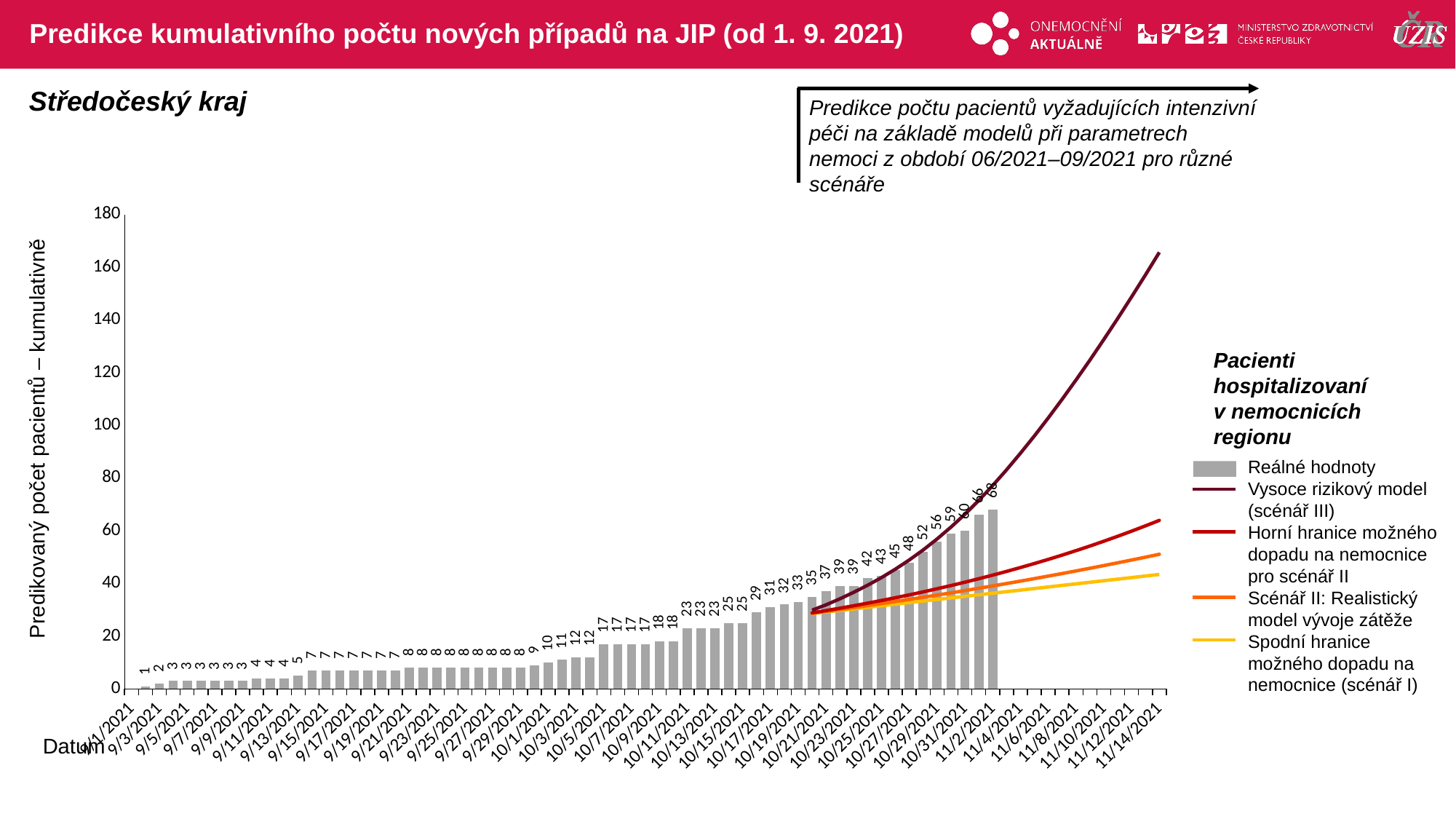

# Predikce kumulativního počtu nových případů na JIP (od 1. 9. 2021)
Středočeský kraj
Predikce počtu pacientů vyžadujících intenzivní péči na základě modelů při parametrech nemoci z období 06/2021–09/2021 pro různé scénáře

### Chart

| Category |  |  |  |  |  |
|---|---|---|---|---|---|
| 44440 | 0.0 | None | None | None | None |
| 44441 | 1.0 | None | None | None | None |
| 44442 | 2.0 | None | None | None | None |
| 44443 | 3.0 | None | None | None | None |
| 44444 | 3.0 | None | None | None | None |
| 44445 | 3.0 | None | None | None | None |
| 44446 | 3.0 | None | None | None | None |
| 44447 | 3.0 | None | None | None | None |
| 44448 | 3.0 | None | None | None | None |
| 44449 | 4.0 | None | None | None | None |
| 44450 | 4.0 | None | None | None | None |
| 44451 | 4.0 | None | None | None | None |
| 44452 | 5.0 | None | None | None | None |
| 44453 | 7.0 | None | None | None | None |
| 44454 | 7.0 | None | None | None | None |
| 44455 | 7.0 | None | None | None | None |
| 44456 | 7.0 | None | None | None | None |
| 44457 | 7.0 | None | None | None | None |
| 44458 | 7.0 | None | None | None | None |
| 44459 | 7.0 | None | None | None | None |
| 44460 | 8.0 | None | None | None | None |
| 44461 | 8.0 | None | None | None | None |
| 44462 | 8.0 | None | None | None | None |
| 44463 | 8.0 | None | None | None | None |
| 44464 | 8.0 | None | None | None | None |
| 44465 | 8.0 | None | None | None | None |
| 44466 | 8.0 | None | None | None | None |
| 44467 | 8.0 | None | None | None | None |
| 44468 | 8.0 | None | None | None | None |
| 44469 | 9.0 | None | None | None | None |
| 44470 | 10.0 | None | None | None | None |
| 44471 | 11.0 | None | None | None | None |
| 44472 | 12.0 | None | None | None | None |
| 44473 | 12.0 | None | None | None | None |
| 44474 | 17.0 | None | None | None | None |
| 44475 | 17.0 | None | None | None | None |
| 44476 | 17.0 | None | None | None | None |
| 44477 | 17.0 | None | None | None | None |
| 44478 | 18.0 | None | None | None | None |
| 44479 | 18.0 | None | None | None | None |
| 44480 | 23.0 | None | None | None | None |
| 44481 | 23.0 | None | None | None | None |
| 44482 | 23.0 | None | None | None | None |
| 44483 | 25.0 | None | None | None | None |
| 44484 | 25.0 | None | None | None | None |
| 44485 | 29.0 | None | None | None | None |
| 44486 | 31.0 | None | None | None | None |
| 44487 | 32.0 | None | None | None | None |
| 44488 | 33.0 | None | None | None | None |
| 44489 | 35.0 | 28.59098319297041 | 28.695052803574495 | 28.837061120273205 | 29.848791253879924 |
| 44490 | 37.0 | 29.182520692237233 | 29.403933617331298 | 29.706815067553894 | 31.885393567405725 |
| 44491 | 39.0 | 29.774423498316853 | 30.126802040730635 | 30.61041277769628 | 34.15969740145824 |
| 44492 | 39.0 | 30.366604388915995 | 30.86382426481331 | 31.549035236505386 | 36.65235637245024 |
| 44493 | 42.0 | 30.958980560084488 | 31.615197164791795 | 32.523911216760474 | 39.32787085165084 |
| 44494 | 43.0 | 31.551483030949136 | 32.38112844274132 | 33.536317113483896 | 42.22886710328935 |
| 44495 | 45.0 | 32.14409603102708 | 33.161834082988605 | 34.58756069747365 | 45.43535429581284 |
| 44496 | 48.0 | 32.73679369001622 | 33.9575308157857 | 35.678981076725414 | 48.928254730161925 |
| 44497 | 52.0 | 33.32956934198944 | 34.76842373189923 | 36.811950360677486 | 52.73032120149596 |
| 44498 | 56.0 | 33.922421092511264 | 35.594720774430854 | 37.987876079866005 | 56.88069905159135 |
| 44499 | 59.0 | 34.51533086343529 | 36.436630391469244 | 39.20820247209266 | 61.378330190073534 |
| 44500 | 60.0 | 35.10829036017286 | 37.294350602197866 | 40.47441236595956 | 66.2363501460203 |
| 44501 | 66.0 | 35.70129627562516 | 38.1680831409274 | 41.788026370459626 | 71.50699505285272 |
| 44502 | 68.0 | 36.29432815819582 | 39.05802868074886 | 43.150599651890964 | 77.1482889637941 |
| 44503 | None | 36.88738696893129 | 39.964385248199235 | 44.56372154267042 | 83.12614701694713 |
| 44504 | None | 37.480466355877205 | 40.88734031358639 | 46.02901551834967 | 89.40456198132716 |
| 44505 | None | 38.07356343798879 | 41.827081458789266 | 47.54813938609583 | 95.96664347581974 |
| 44506 | None | 38.666660520099875 | 42.783794324216295 | 49.1227848116527 | 102.792299335632 |
| 44507 | None | 39.25975760221146 | 43.757661560123005 | 50.7546767179023 | 109.86798321729616 |
| 44508 | None | 39.852854684322544 | 44.748862242936454 | 52.445572537622 | 117.19473794006424 |
| 44509 | None | 40.44595176643413 | 45.757586567014954 | 54.19729102132996 | 124.75694164468513 |
| 44510 | None | 41.039048848545214 | 46.784032205698665 | 56.01170564323762 | 132.53722082368182 |
| 44511 | None | 41.6321459306568 | 47.82840154671453 | 57.890739756764454 | 140.52554506131253 |
| 44512 | None | 42.22524301276788 | 48.8909004057741 | 59.836364427666936 | 148.71076302603166 |
| 44513 | None | 42.81834009487947 | 49.97173744336587 | 61.85059746748429 | 157.0819000768326 |
| 44514 | None | 43.41143717699055 | 51.07112415363916 | 63.93550337364463 | 165.63136430948043 |
Pacienti hospitalizovaní v nemocnicích regionu
Predikovaný počet pacientů – kumulativně
Reálné hodnoty
Vysoce rizikový model (scénář III)
Horní hranice možného dopadu na nemocnice pro scénář II
Scénář II: Realistický model vývoje zátěže
Spodní hranice možného dopadu na nemocnice (scénář I)

Datum